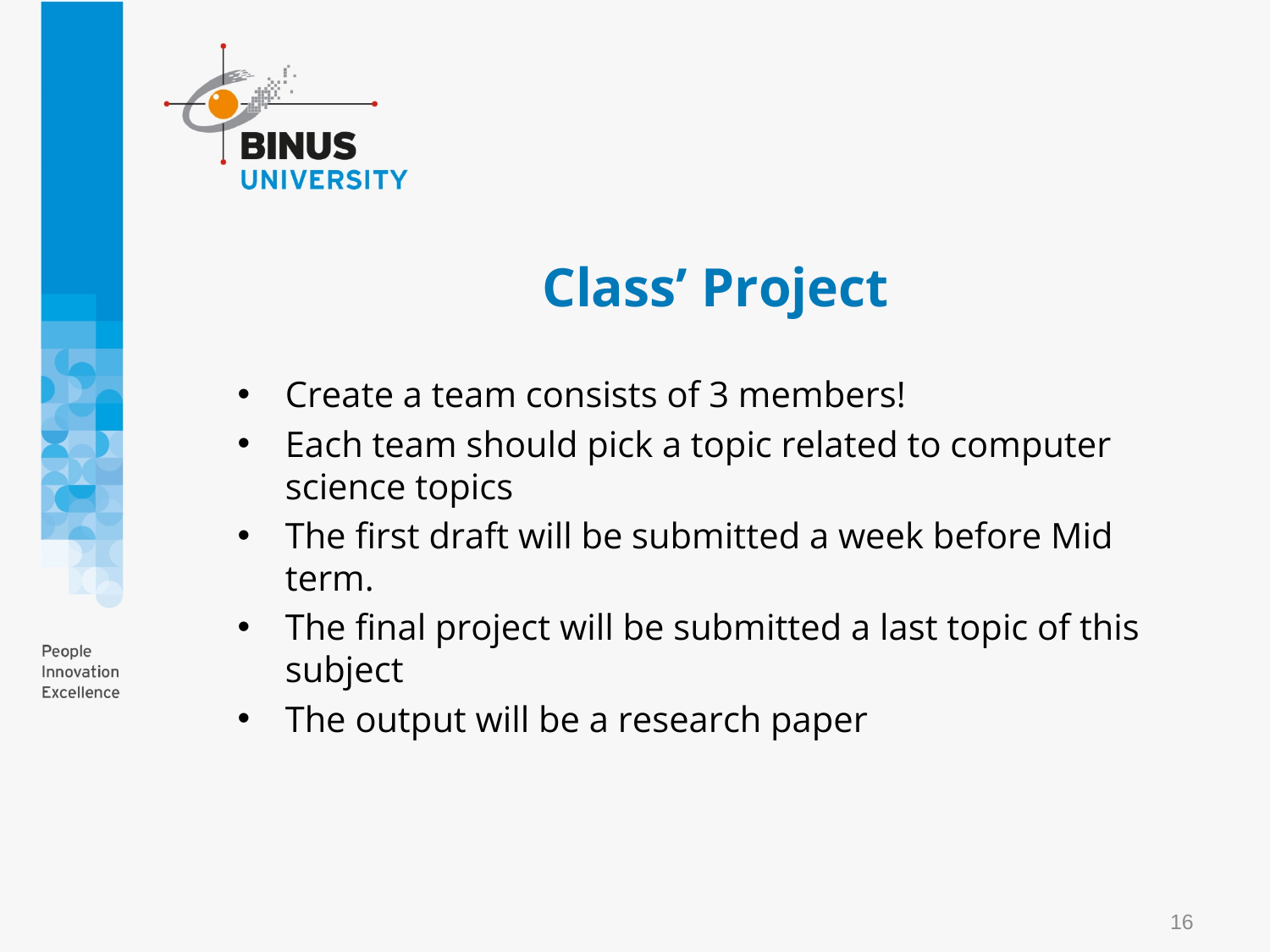

# Class’ Project
Create a team consists of 3 members!
Each team should pick a topic related to computer science topics
The first draft will be submitted a week before Mid term.
The final project will be submitted a last topic of this subject
The output will be a research paper

16